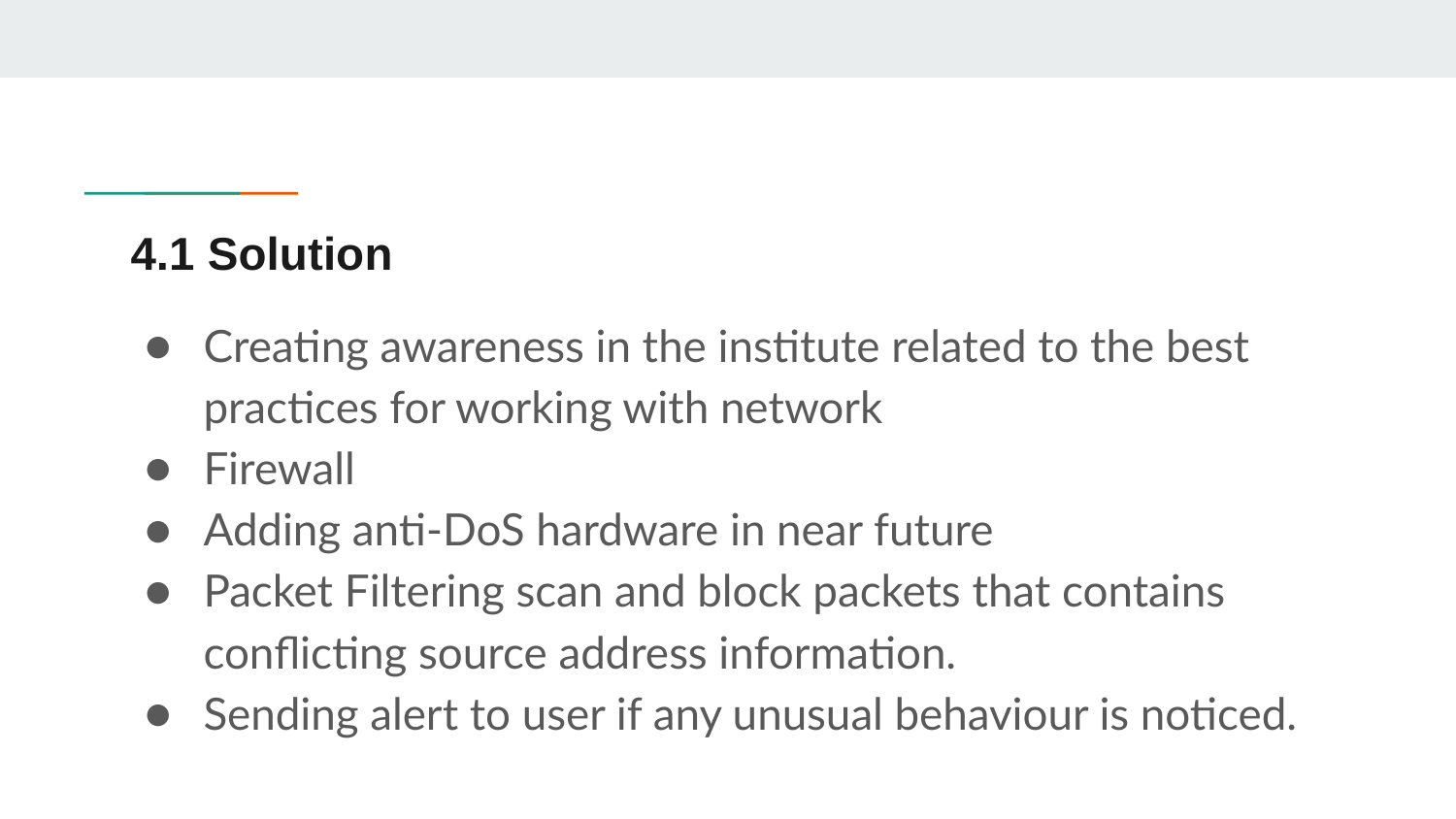

# 4.1 Solution
Creating awareness in the institute related to the best practices for working with network
Firewall
Adding anti-DoS hardware in near future
Packet Filtering scan and block packets that contains conflicting source address information.
Sending alert to user if any unusual behaviour is noticed.